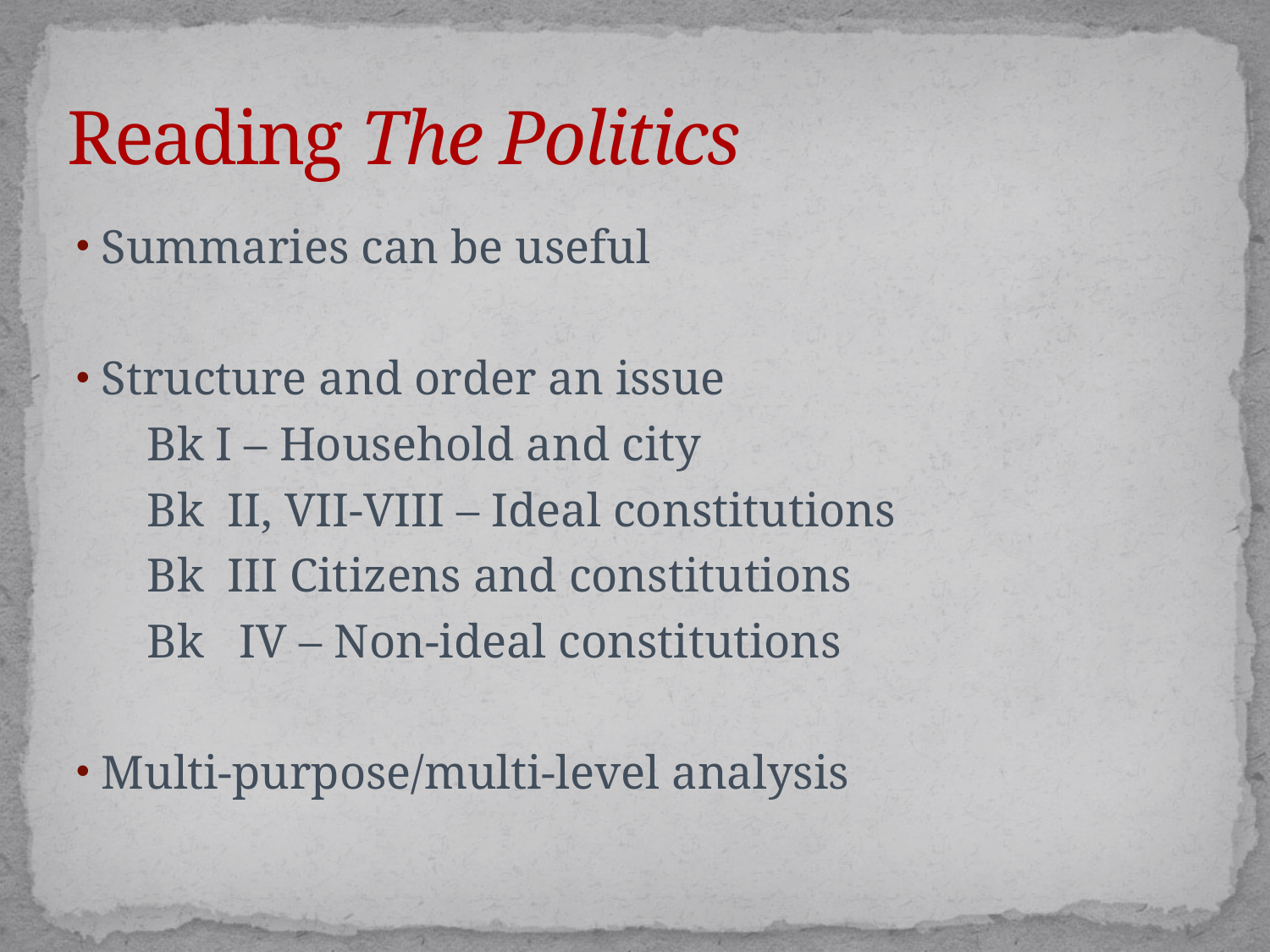

# Reading The Politics
Summaries can be useful

Structure and order an issue
      Bk I – Household and city
      Bk  II, VII-VIII – Ideal constitutions
      Bk  III Citizens and constitutions
      Bk   IV – Non-ideal constitutions

Multi-purpose/multi-level analysis